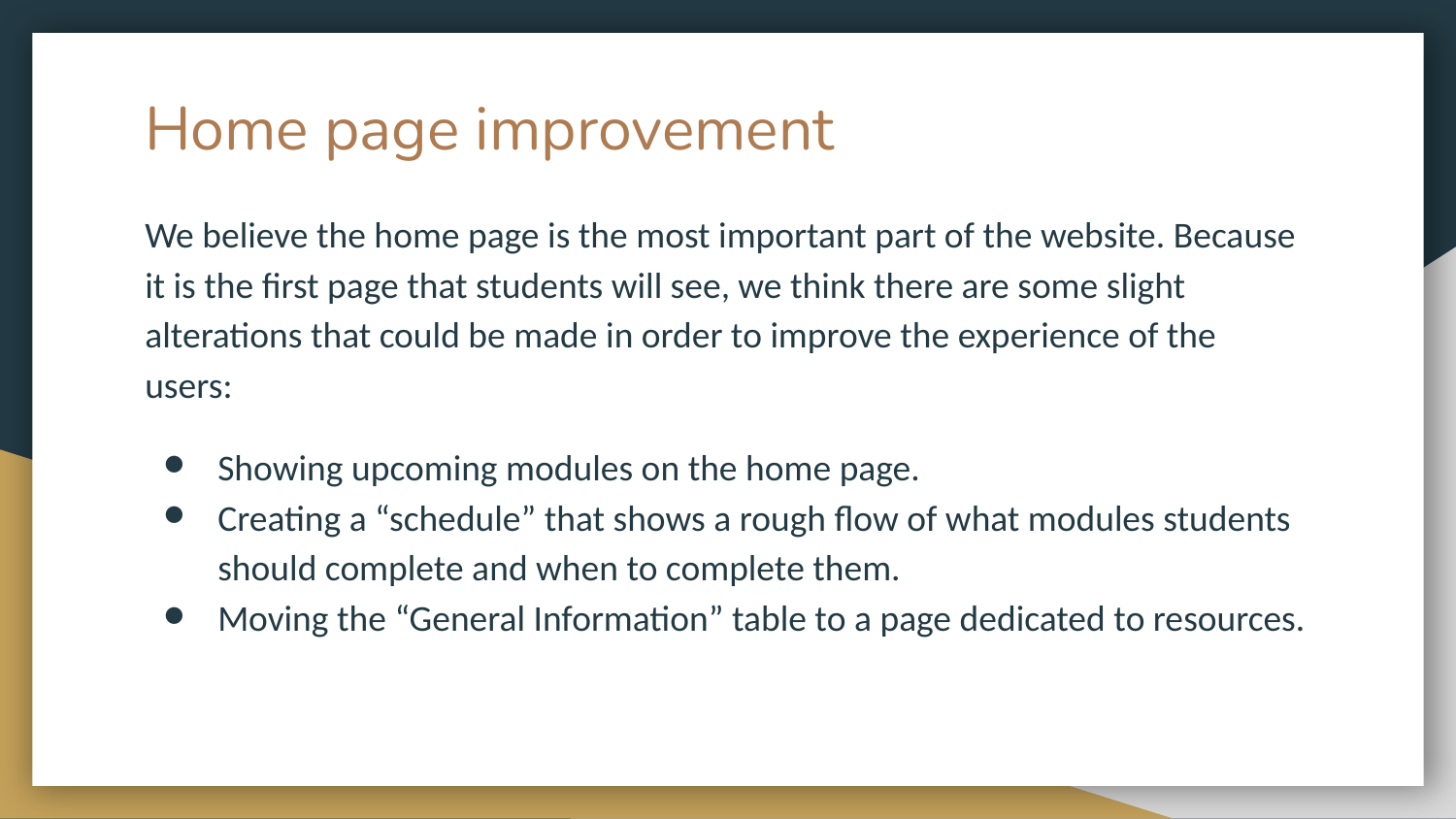

# Home page improvement
We believe the home page is the most important part of the website. Because it is the first page that students will see, we think there are some slight alterations that could be made in order to improve the experience of the users:
Showing upcoming modules on the home page.
Creating a “schedule” that shows a rough flow of what modules students should complete and when to complete them.
Moving the “General Information” table to a page dedicated to resources.